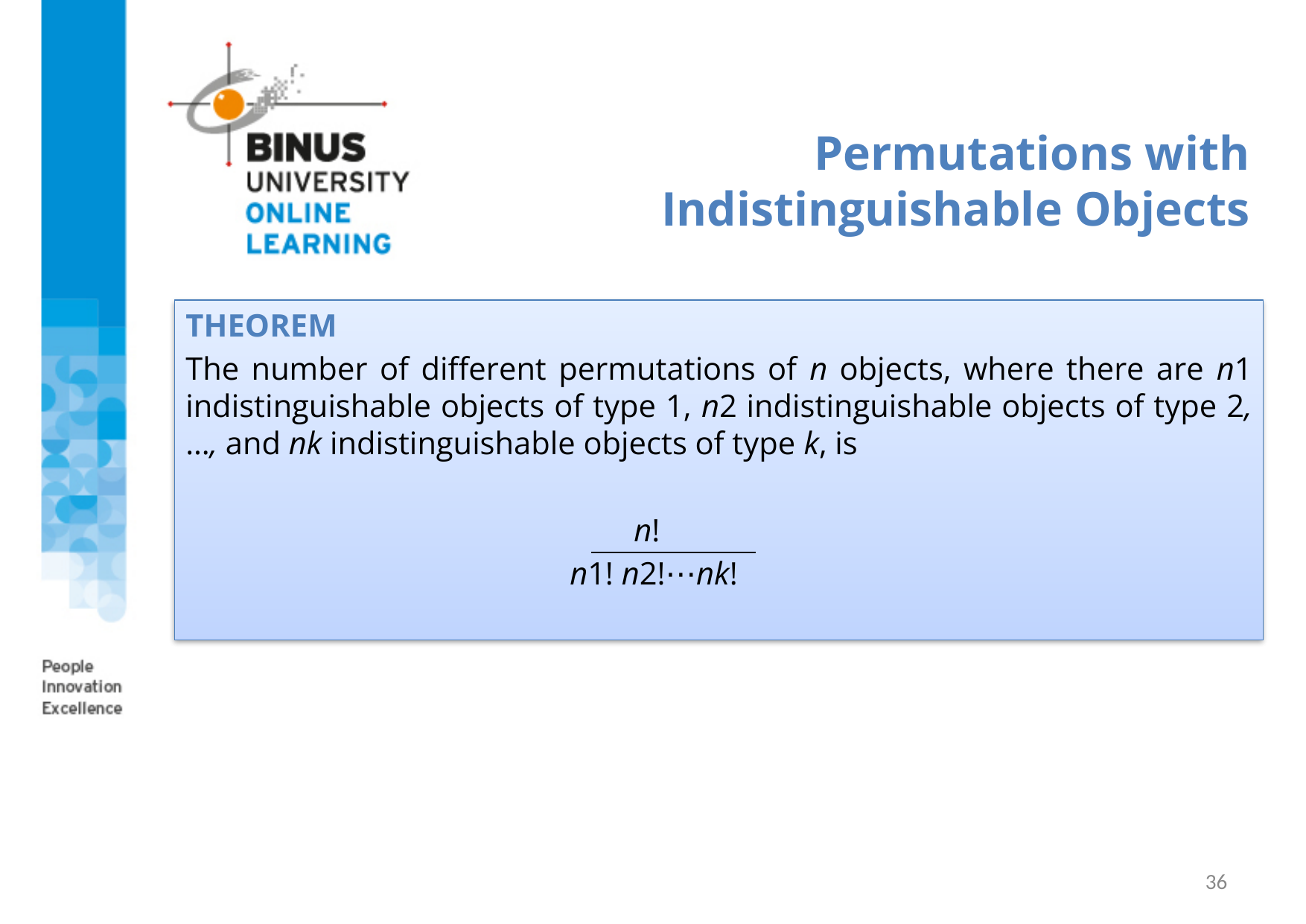

# Permutations with Indistinguishable Objects
THEOREM
The number of different permutations of n objects, where there are n1 indistinguishable objects of type 1, n2 indistinguishable objects of type 2,…, and nk indistinguishable objects of type k, is

                                                        n!
                                                n1! n2!⋯nk!

36